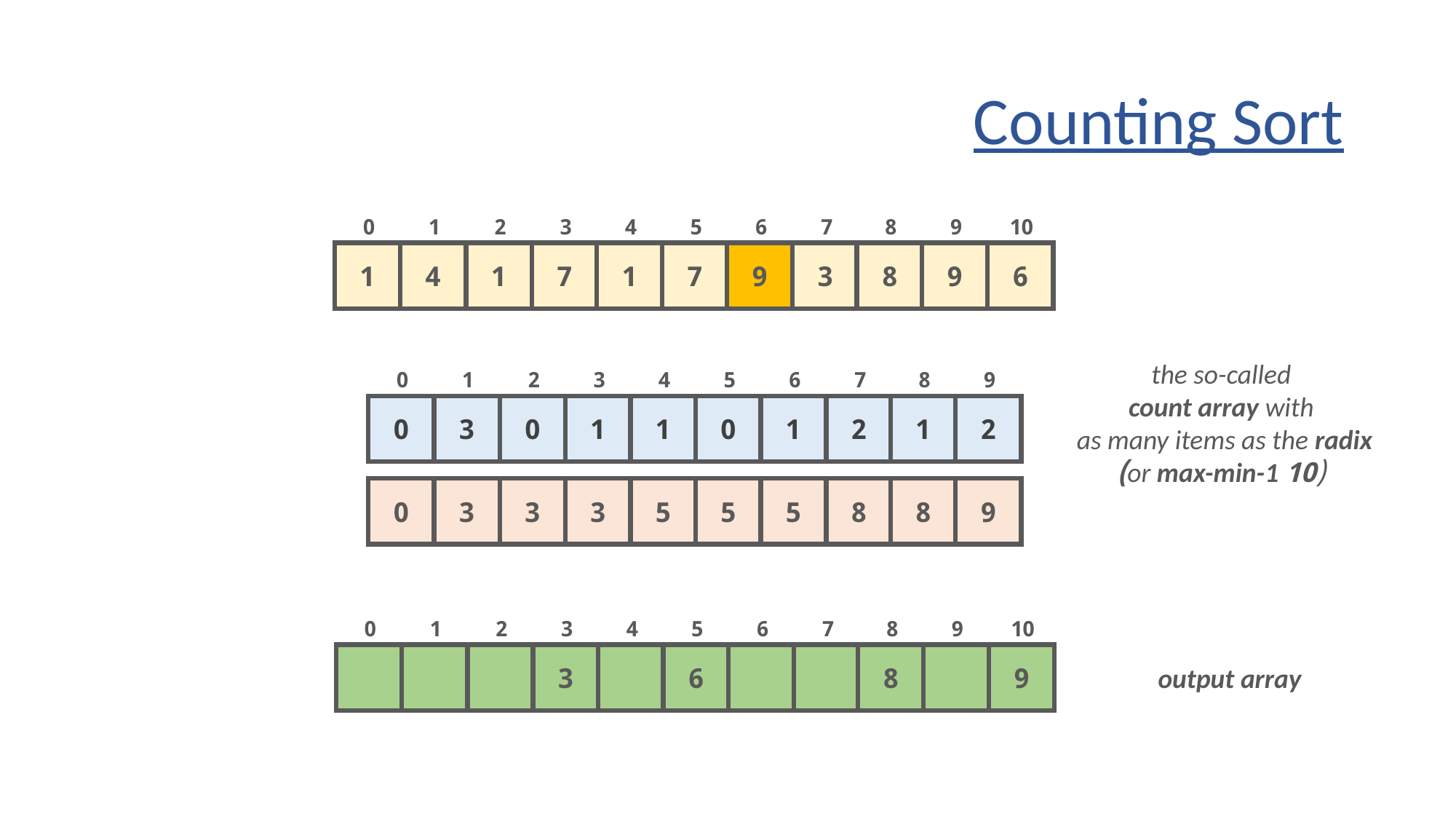

# Counting Sort
6
7
9
10
4
5
8
0
1
2
3
9
3
9
6
1
7
8
1
4
1
7
6
7
9
4
5
8
0
1
2
3
the so-called
count array with
as many items as the radix
(10 or max-min-1)

1
2
2
1
0
1
0
3
0
1
5
8
9
5
5
8
0
3
3
3
6
7
9
10
4
5
8
0
1
2
3
9
3
9
9
1
6
8
1
4
1
3
output array